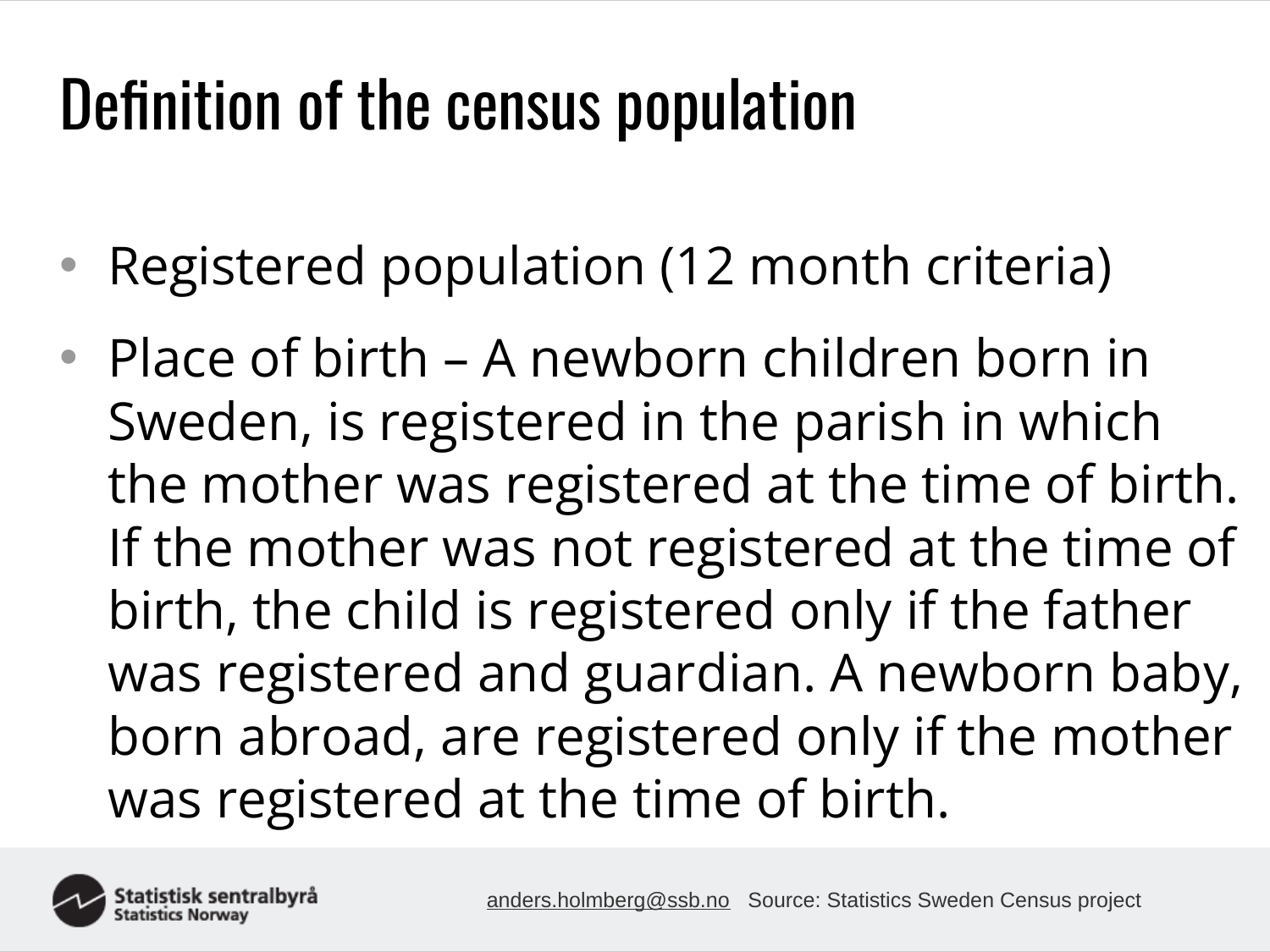

# Definition of the census population
Registered population (12 month criteria)
Place of birth – A newborn children born in Sweden, is registered in the parish in which the mother was registered at the time of birth. If the mother was not registered at the time of birth, the child is registered only if the father was registered and guardian. A newborn baby, born abroad, are registered only if the mother was registered at the time of birth.
anders.holmberg@ssb.no   Source: Statistics Sweden Census project